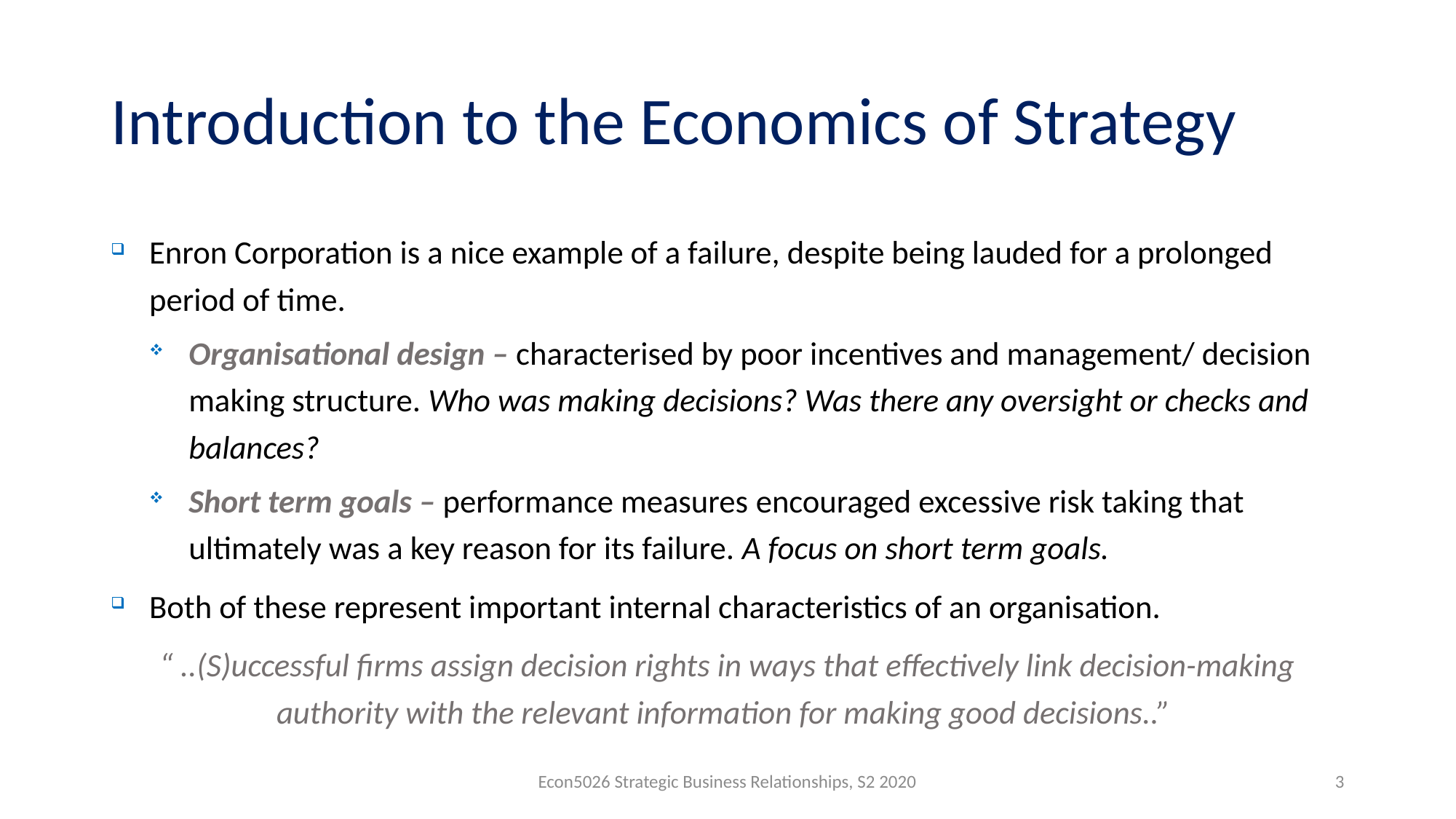

# Introduction to the Economics of Strategy
Enron Corporation is a nice example of a failure, despite being lauded for a prolonged period of time.
Organisational design – characterised by poor incentives and management/ decision making structure. Who was making decisions? Was there any oversight or checks and balances?
Short term goals – performance measures encouraged excessive risk taking that ultimately was a key reason for its failure. A focus on short term goals.
Both of these represent important internal characteristics of an organisation.
“ ..(S)uccessful firms assign decision rights in ways that effectively link decision-making authority with the relevant information for making good decisions..”

Econ5026 Strategic Business Relationships, S2 2020
3